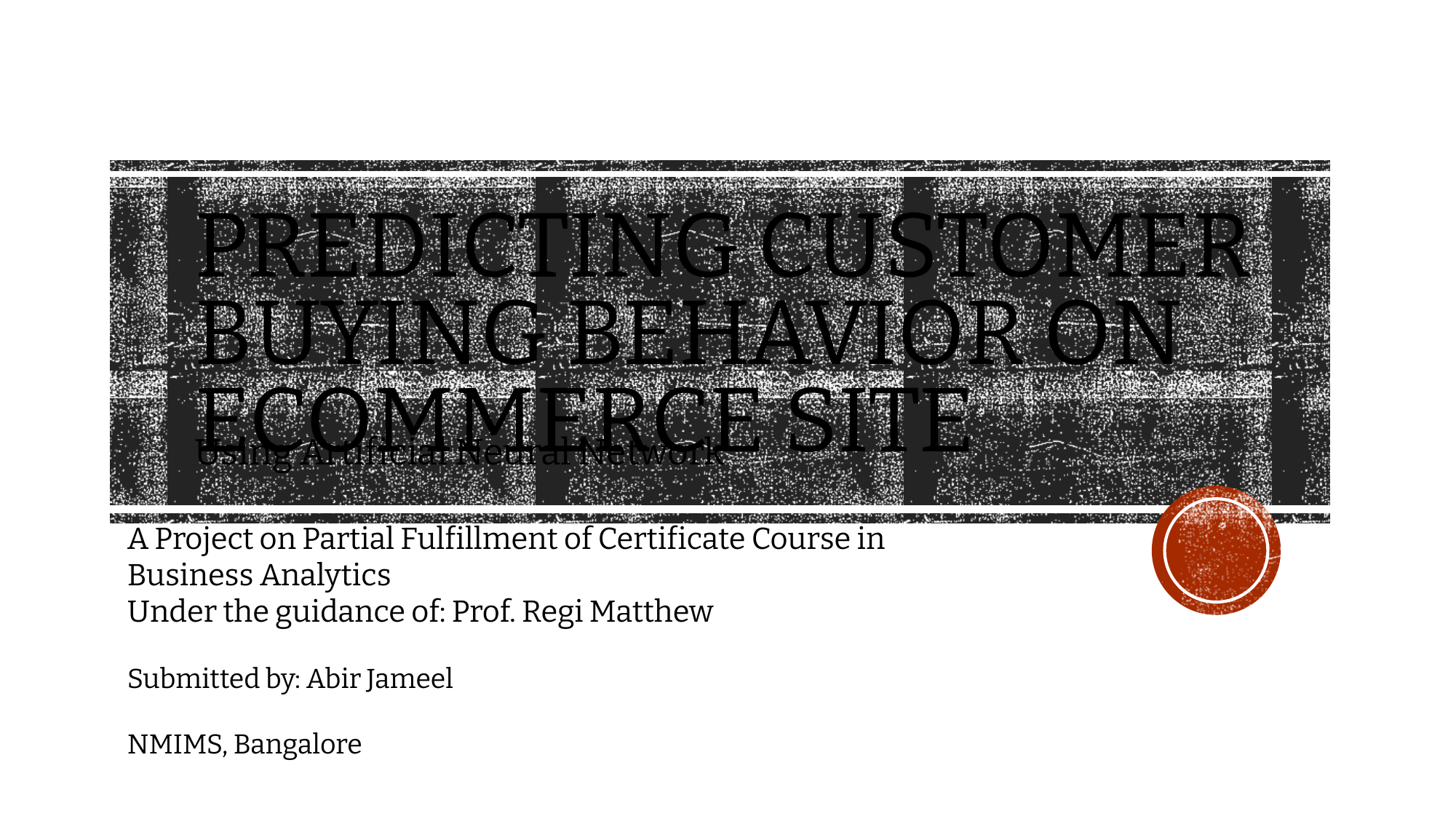

# Predicting customer buying behavior on ecommerce site
Using Artificial Neural Network
A Project on Partial Fulfillment of Certificate Course in Business Analytics
Under the guidance of: Prof. Regi Matthew

Submitted by: Abir Jameel
NMIMS, Bangalore